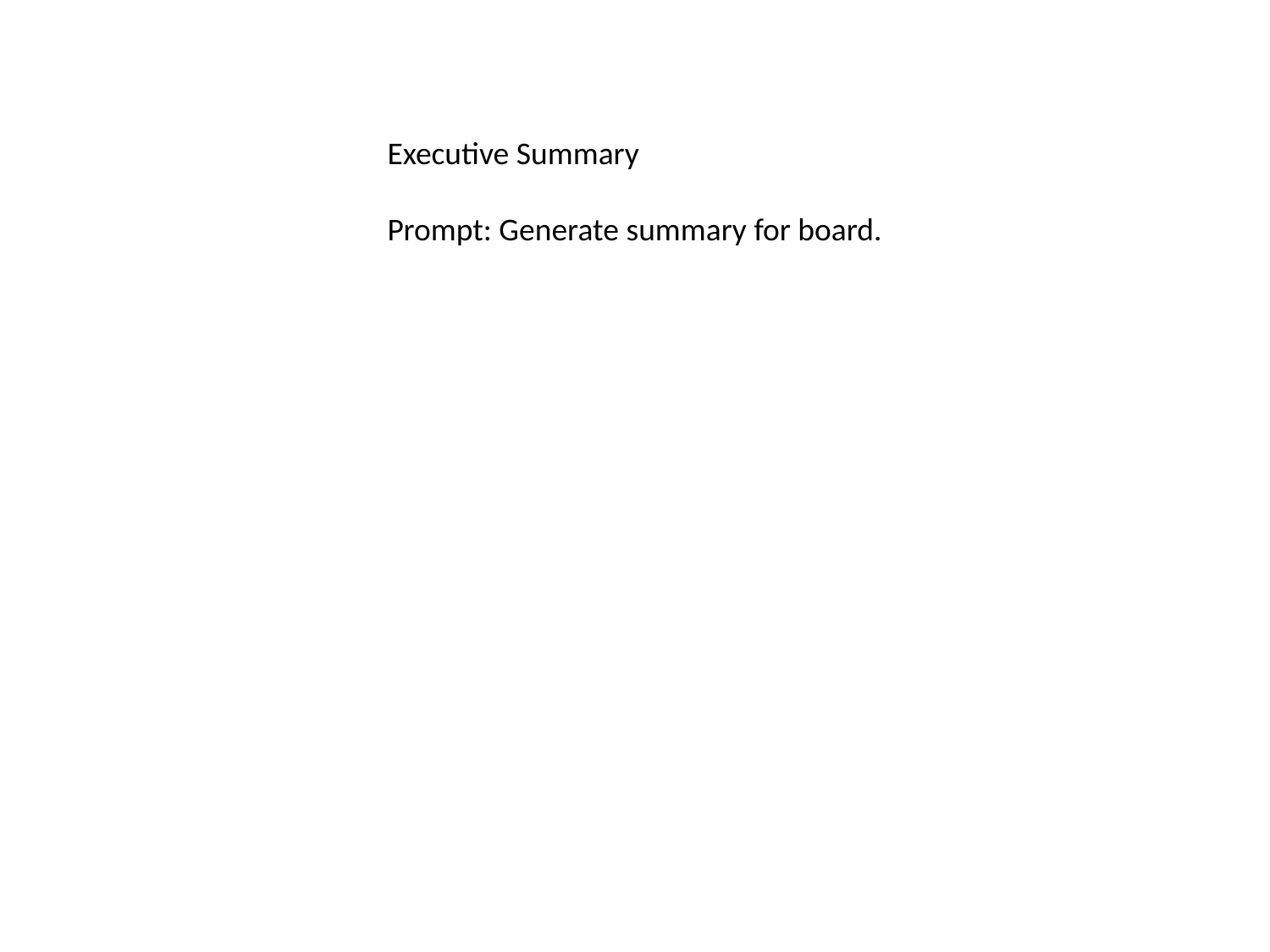

#
Executive Summary

Prompt: Generate summary for board.